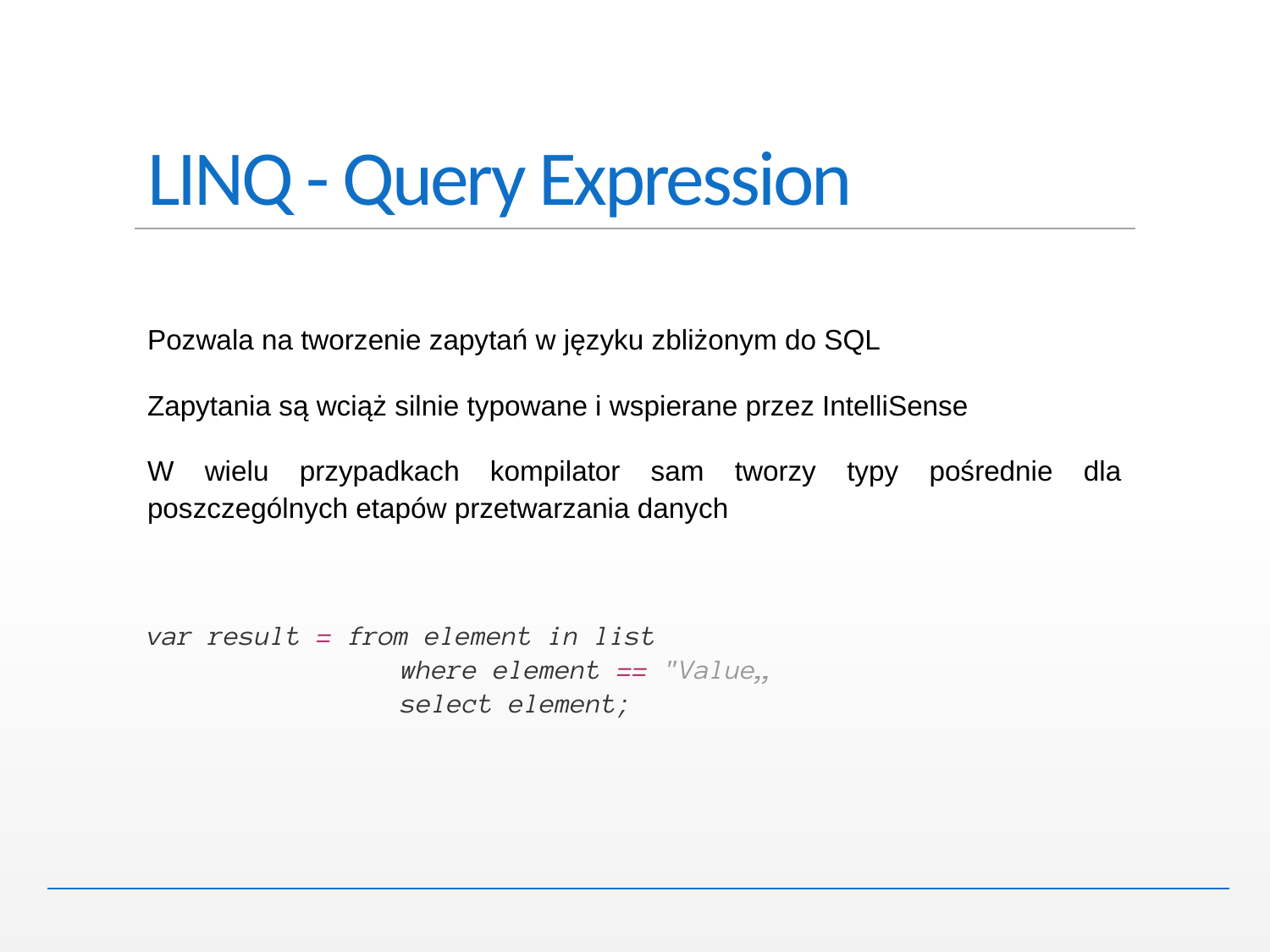

# LINQ - Query Expression
Pozwala na tworzenie zapytań w języku zbliżonym do SQL
Zapytania są wciąż silnie typowane i wspierane przez IntelliSense
W wielu przypadkach kompilator sam tworzy typy pośrednie dla poszczególnych etapów przetwarzania danych

var result = from element in list
		where element == "Value„
		select element;